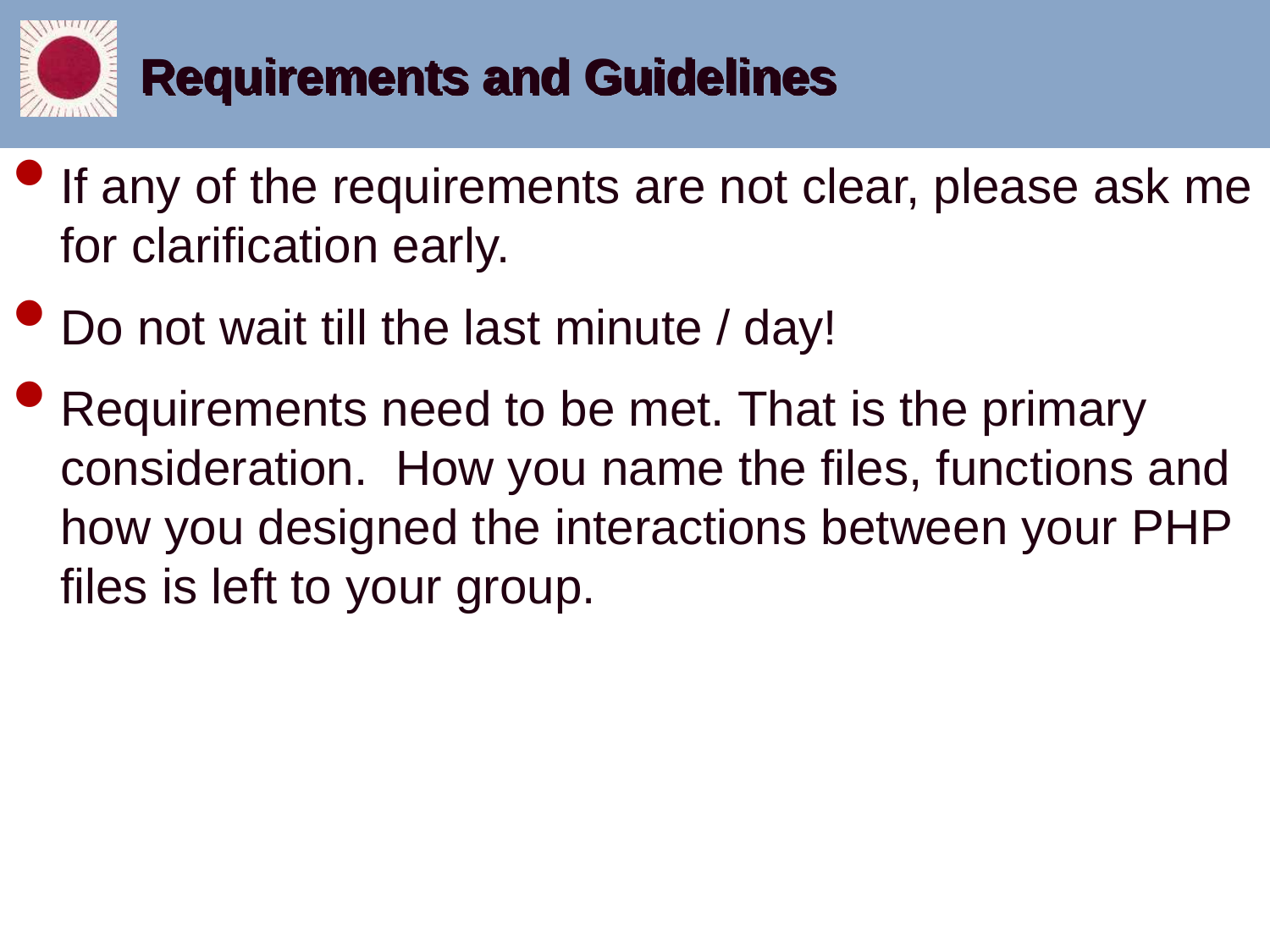

# Requirements and Guidelines
If any of the requirements are not clear, please ask me for clarification early.
Do not wait till the last minute / day!
Requirements need to be met. That is the primary consideration.  How you name the files, functions and how you designed the interactions between your PHP files is left to your group.